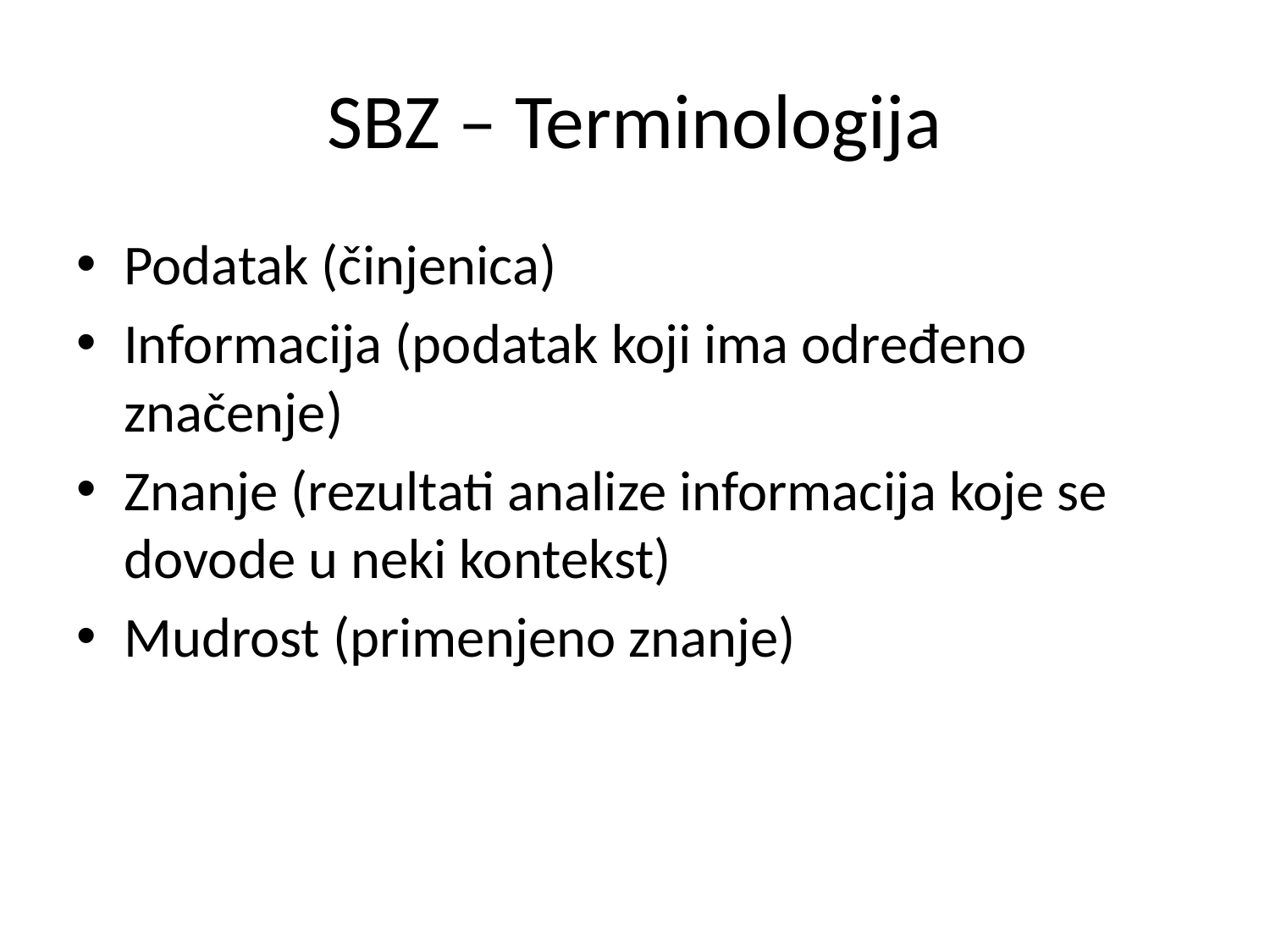

# SBZ – Terminologija
Podatak (činjenica)
Informacija (podatak koji ima određeno značenje)
Znanje (rezultati analize informacija koje se dovode u neki kontekst)
Mudrost (primenjeno znanje)